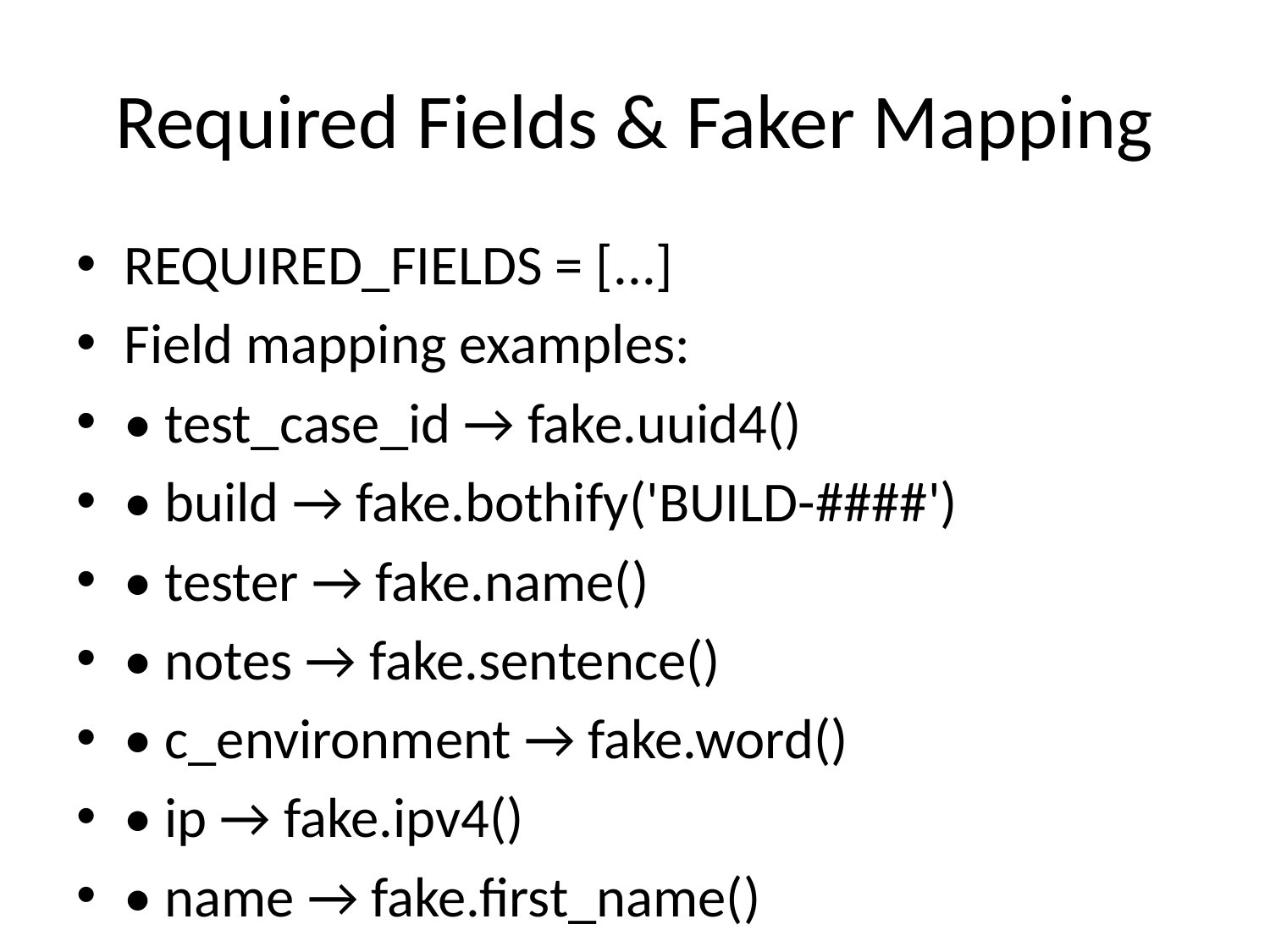

# Required Fields & Faker Mapping
REQUIRED_FIELDS = [...]
Field mapping examples:
• test_case_id → fake.uuid4()
• build → fake.bothify('BUILD-####')
• tester → fake.name()
• notes → fake.sentence()
• c_environment → fake.word()
• ip → fake.ipv4()
• name → fake.first_name()